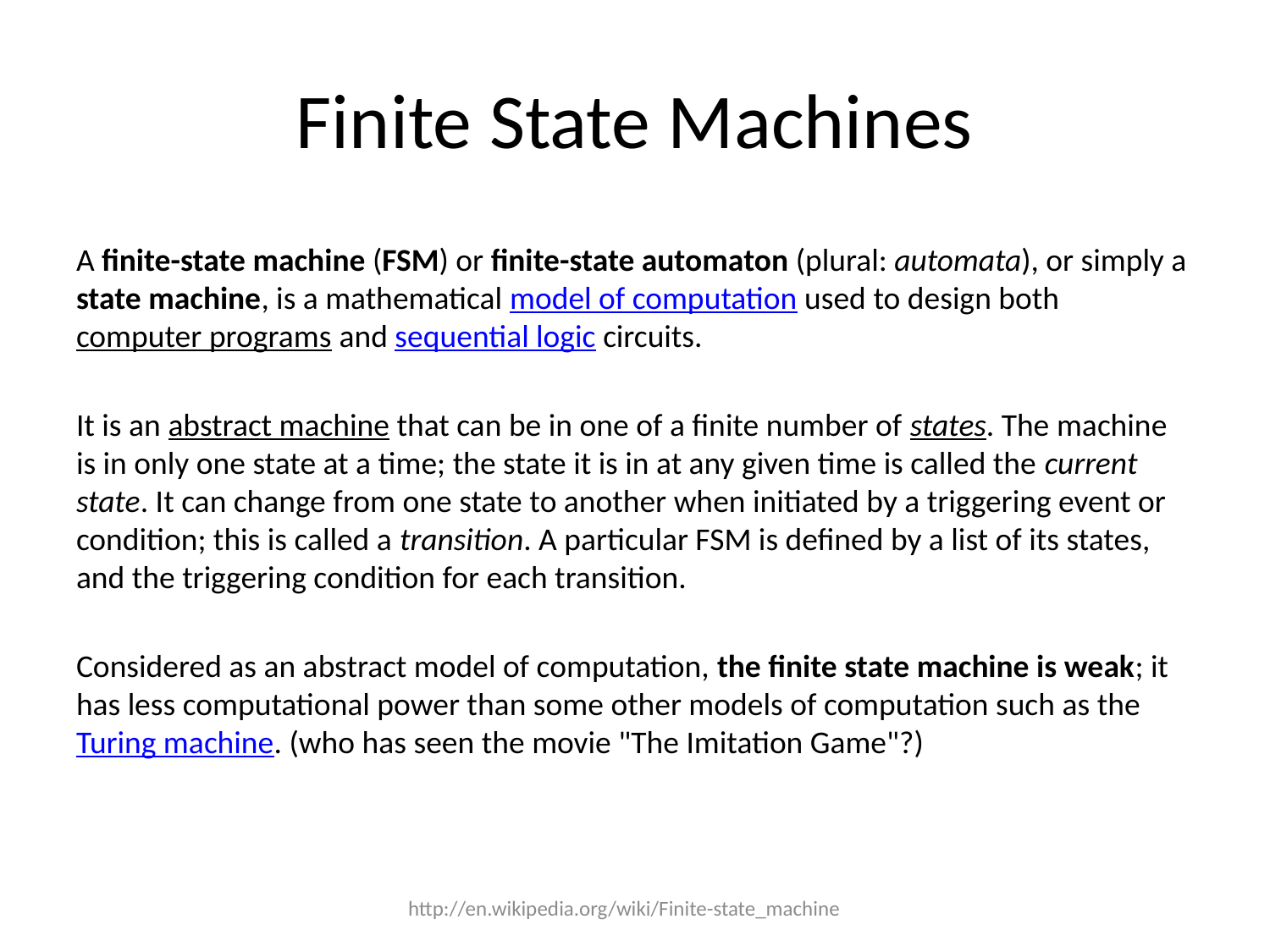

# Finite State Machines
A finite-state machine (FSM) or finite-state automaton (plural: automata), or simply a state machine, is a mathematical model of computation used to design both computer programs and sequential logic circuits.

It is an abstract machine that can be in one of a finite number of states. The machine is in only one state at a time; the state it is in at any given time is called the current state. It can change from one state to another when initiated by a triggering event or condition; this is called a transition. A particular FSM is defined by a list of its states, and the triggering condition for each transition.

Considered as an abstract model of computation, the finite state machine is weak; it has less computational power than some other models of computation such as the Turing machine. (who has seen the movie "The Imitation Game"?)

http://en.wikipedia.org/wiki/Finite-state_machine